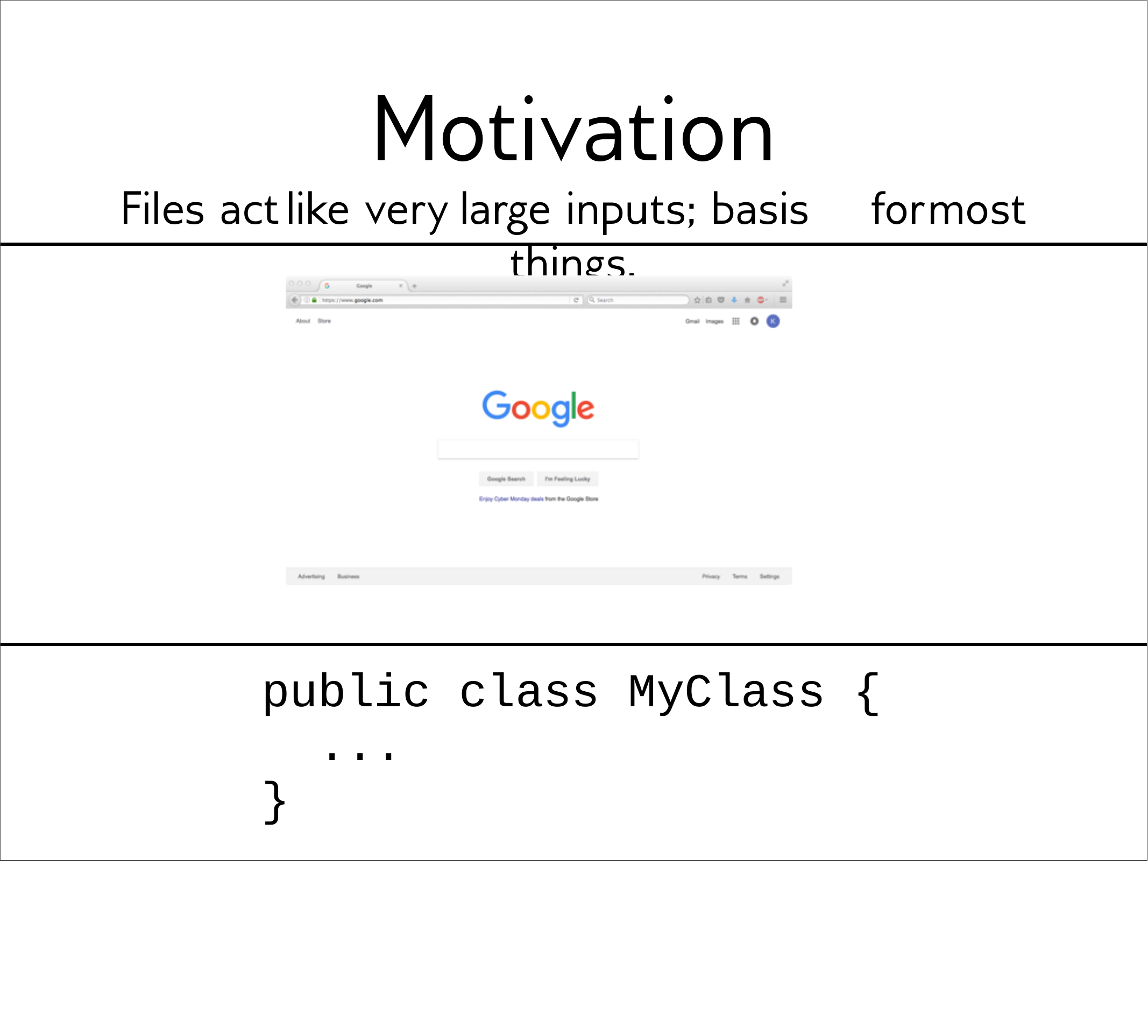

# Motivation
Files act	like very	large inputs; basis	for	most things.

public class MyClass {
...
}